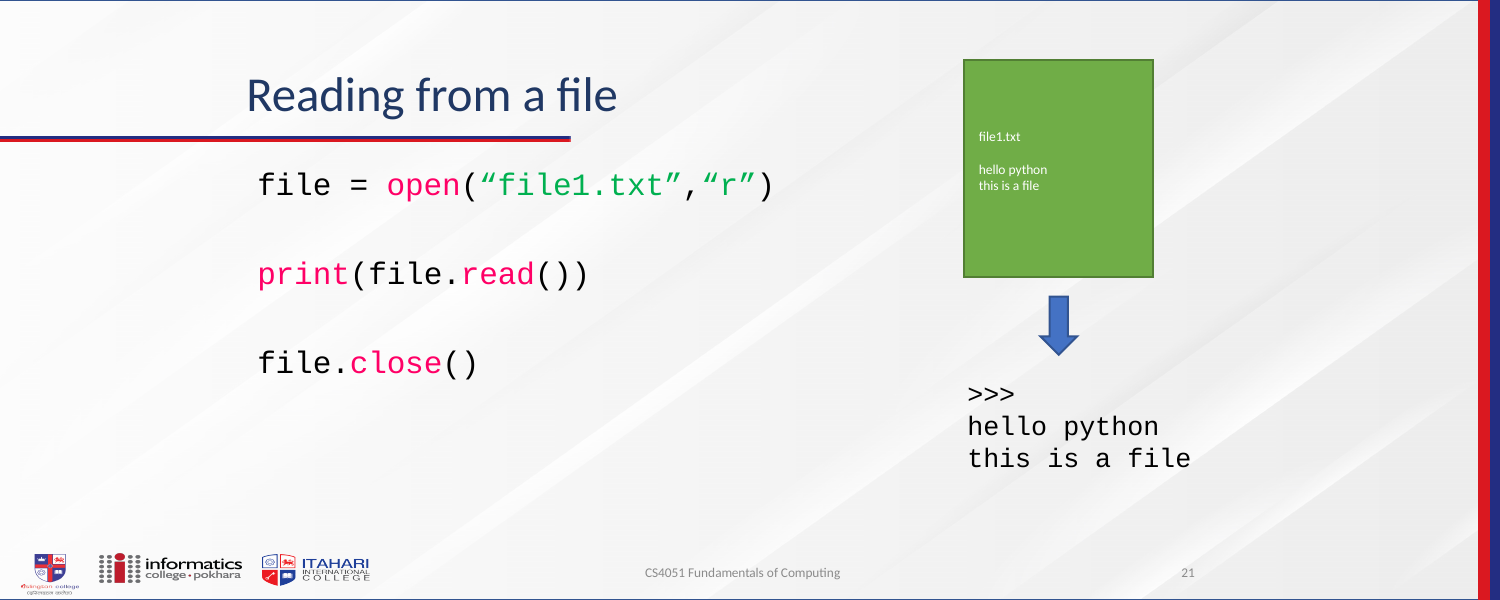

# Reading from a file
file1.txt

hello python
this is a file

file = open(“file1.txt”,“r”)

print(file.read())

file.close()

>>>
hello python
this is a file
CS4051 Fundamentals of Computing
21